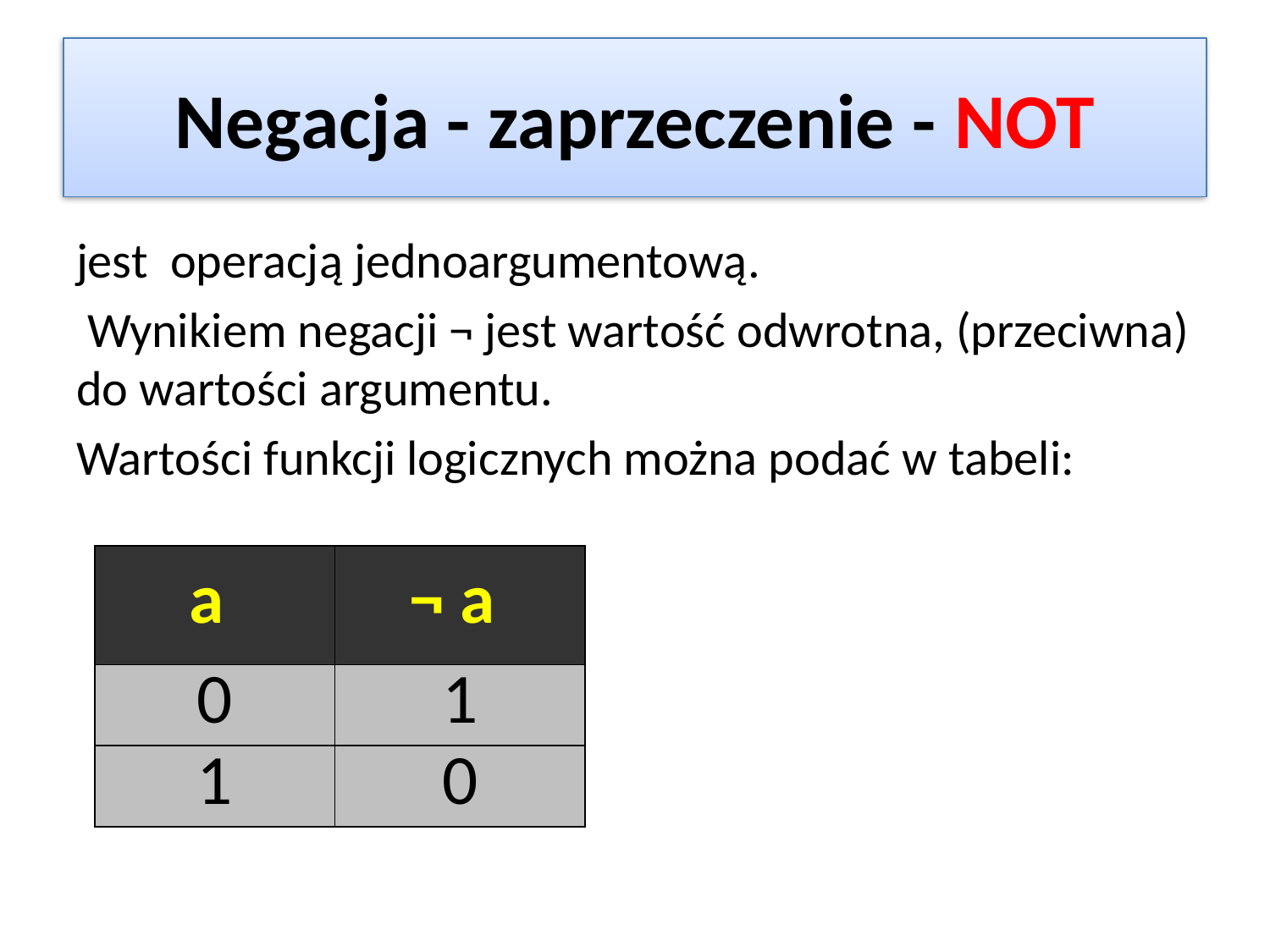

# Negacja - zaprzeczenie - NOT
jest  operacją jednoargumentową.
 Wynikiem negacji ¬ jest wartość odwrotna, (przeciwna) do wartości argumentu.
Wartości funkcji logicznych można podać w tabeli:

| a | ¬ a |
| --- | --- |
| 0 | 1 |
| 1 | 0 |